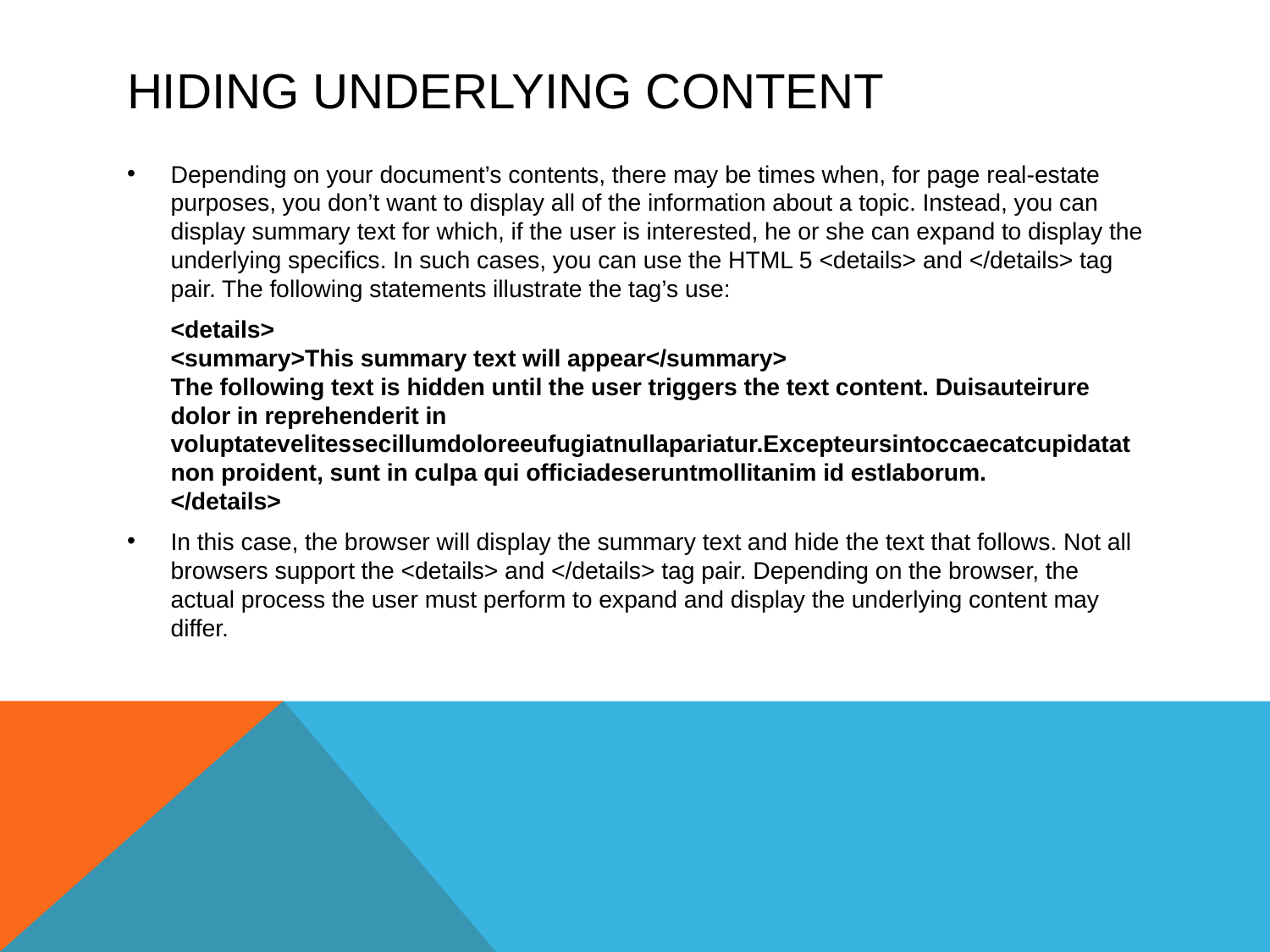

# Hiding underlying content
Depending on your document’s contents, there may be times when, for page real-estate purposes, you don’t want to display all of the information about a topic. Instead, you can display summary text for which, if the user is interested, he or she can expand to display the underlying specifics. In such cases, you can use the HTML 5 <details> and </details> tag pair. The following statements illustrate the tag’s use:
	<details>
<summary>This summary text will appear</summary>
The following text is hidden until the user triggers the text content. Duisauteirure dolor in reprehenderit in voluptatevelitessecillumdoloreeufugiatnullapariatur.Excepteursintoccaecatcupidatat non proident, sunt in culpa qui officiadeseruntmollitanim id estlaborum.
</details>
In this case, the browser will display the summary text and hide the text that follows. Not all browsers support the <details> and </details> tag pair. Depending on the browser, the actual process the user must perform to expand and display the underlying content may differ.